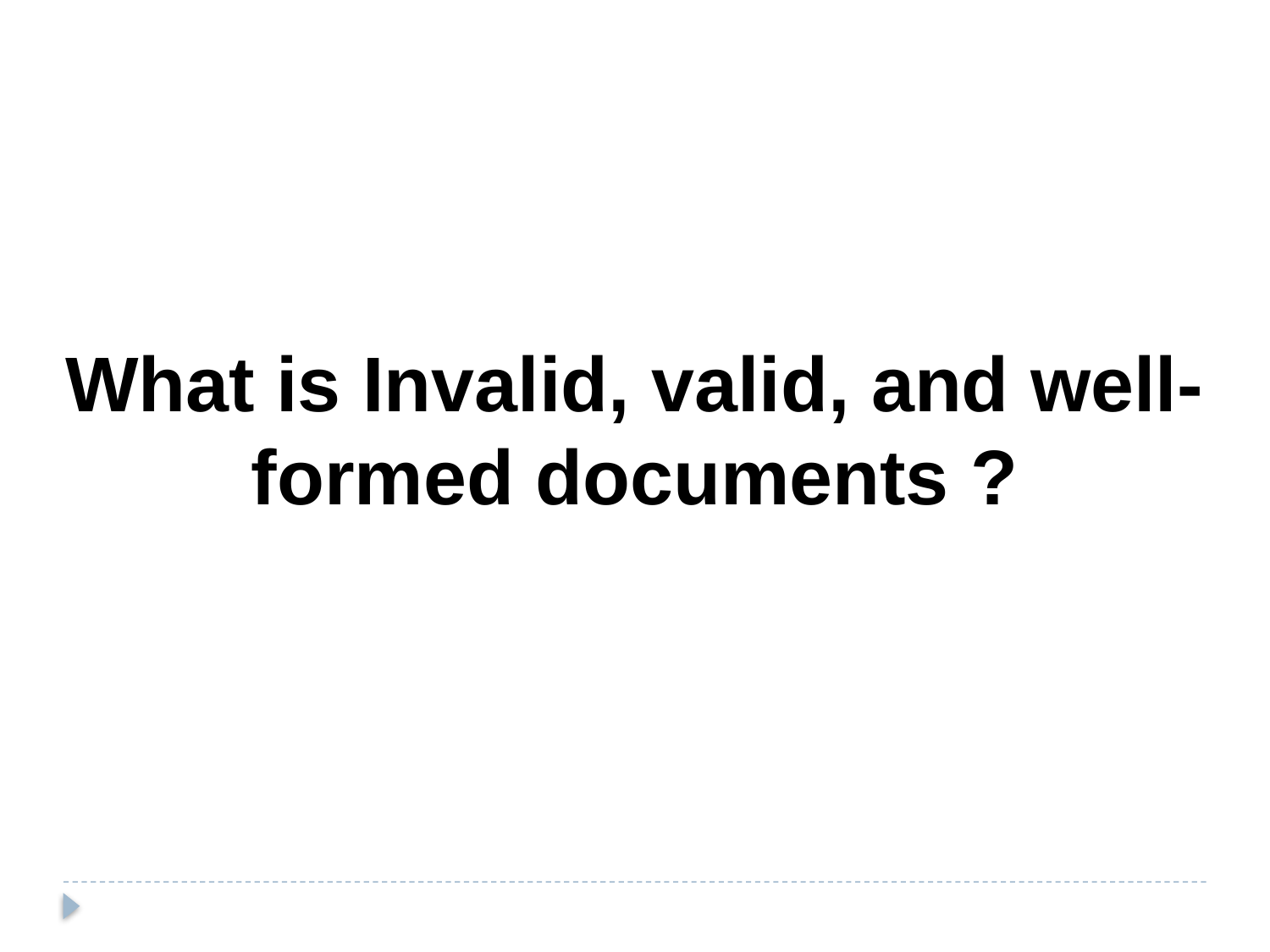

What is Invalid, valid, and well-formed documents ?